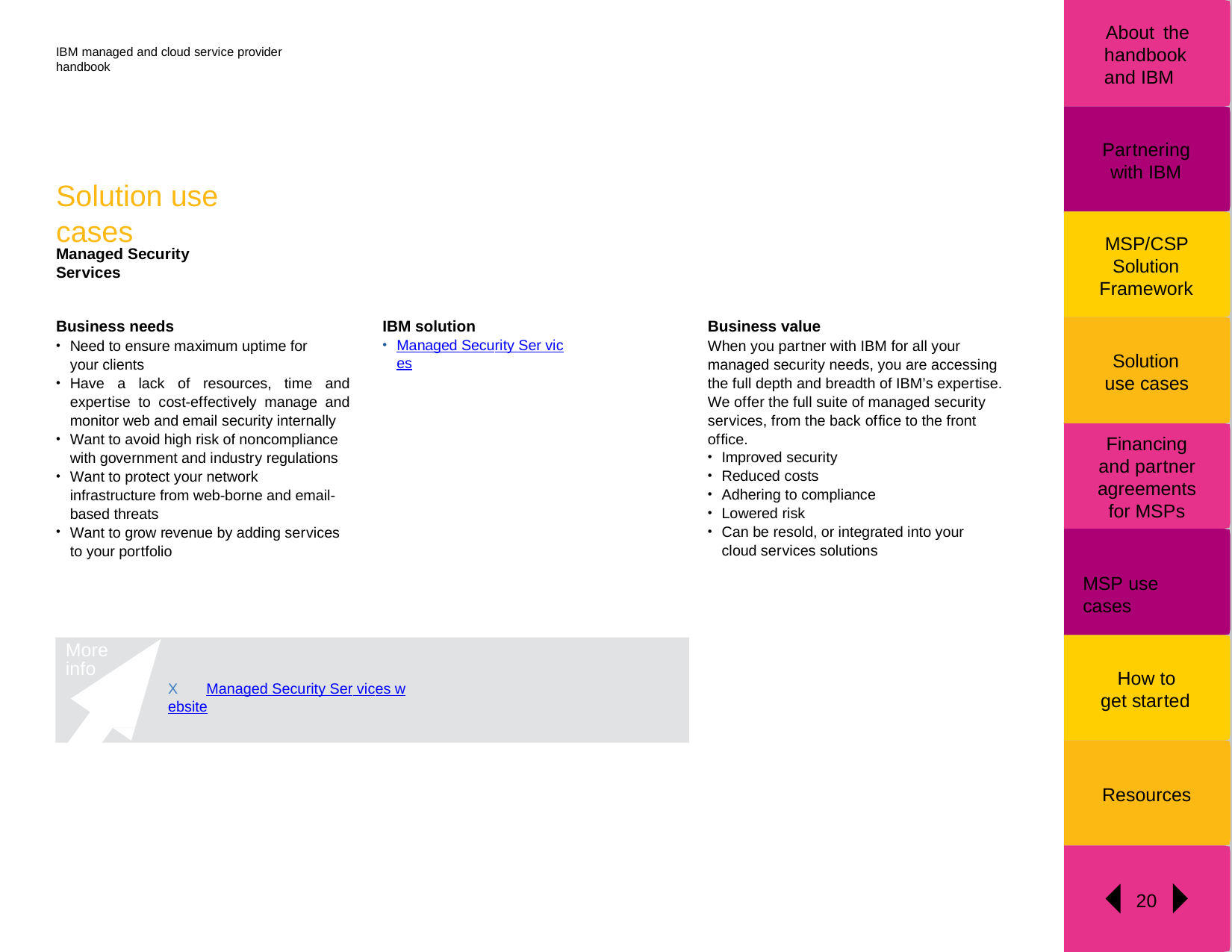

About the handbook and IBM
IBM managed and cloud service provider handbook

Partnering with IBM
Solution use cases

MSP/CSP
Solution Framework
Managed Security Services
Business needs
Need to ensure maximum uptime for your clients
Have a lack of resources, time and expertise to cost-effectively manage and monitor web and email security internally
Want to avoid high risk of noncompliance with government and industry regulations
Want to protect your network infrastructure from web-borne and email-based threats
Want to grow revenue by adding services to your portfolio
IBM solution
Managed Security Ser vices
Business value
When you partner with IBM for all your managed security needs, you are accessing the full depth and breadth of IBM’s expertise. We offer the full suite of managed security services, from the back office to the front office.

Solution use cases

Financing and partner agreements for MSPs
Improved security
Reduced costs
Adhering to compliance
Lowered risk
Can be resold, or integrated into your cloud services solutions

MSP use cases

More info
How to get started
X    Managed Security Ser vices website

Resources

20